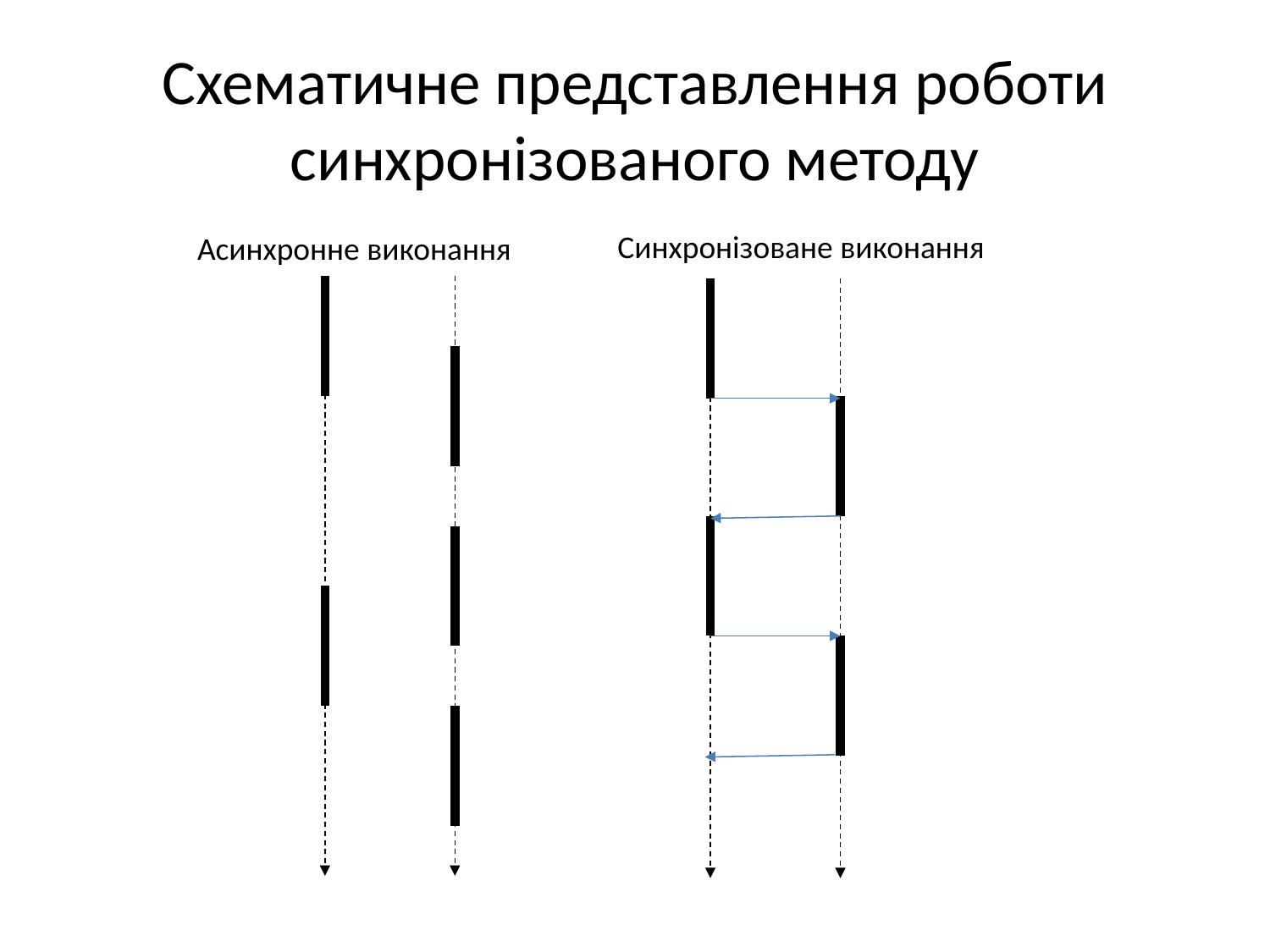

# Схематичне представлення роботи синхронізованого методу
Синхронізоване виконання
Асинхронне виконання